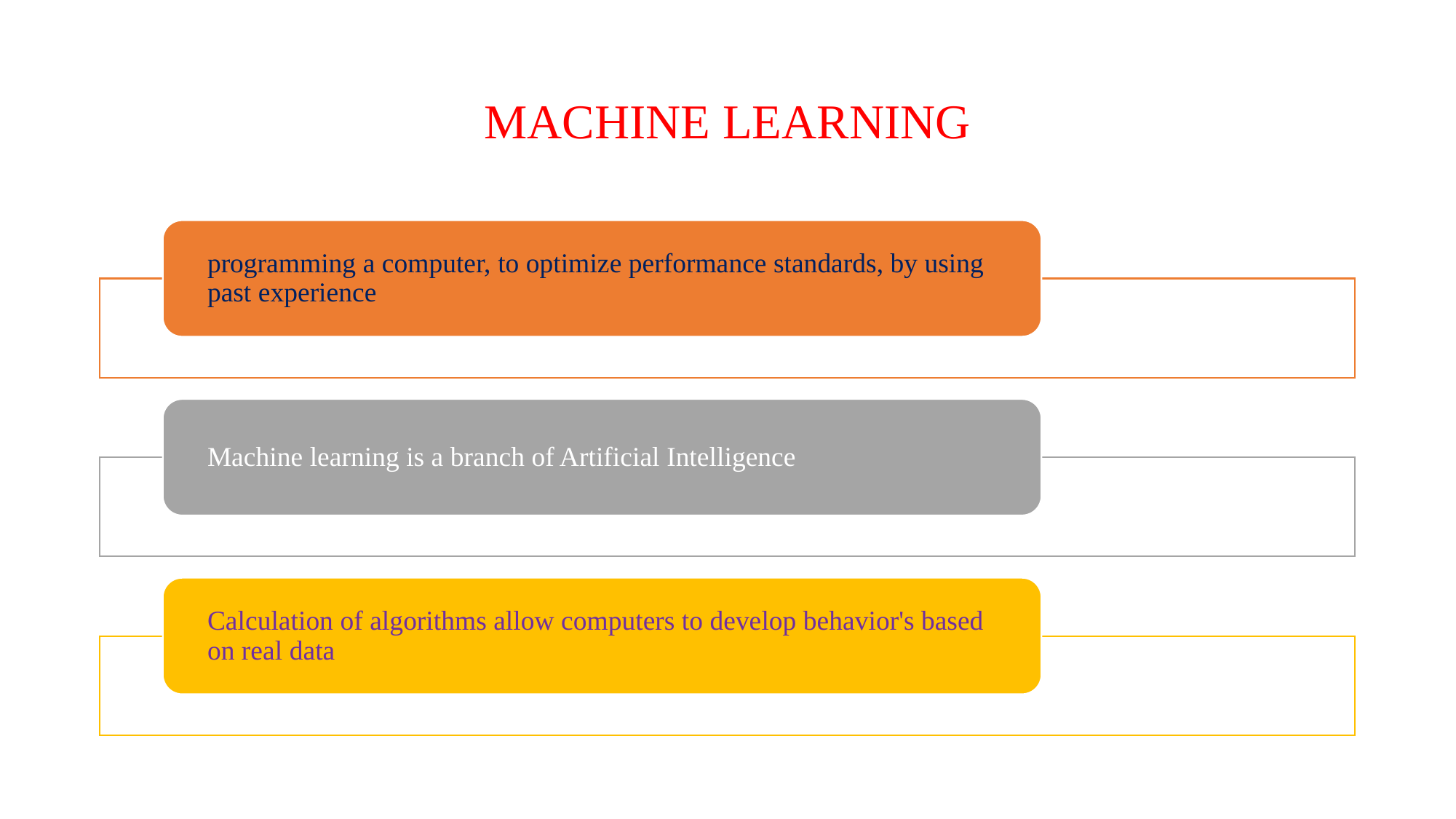

# MACHINE LEARNING
programming a computer, to optimize performance standards, by using past experience
Machine learning is a branch of Artificial Intelligence
Calculation of algorithms allow computers to develop behavior's based on real data